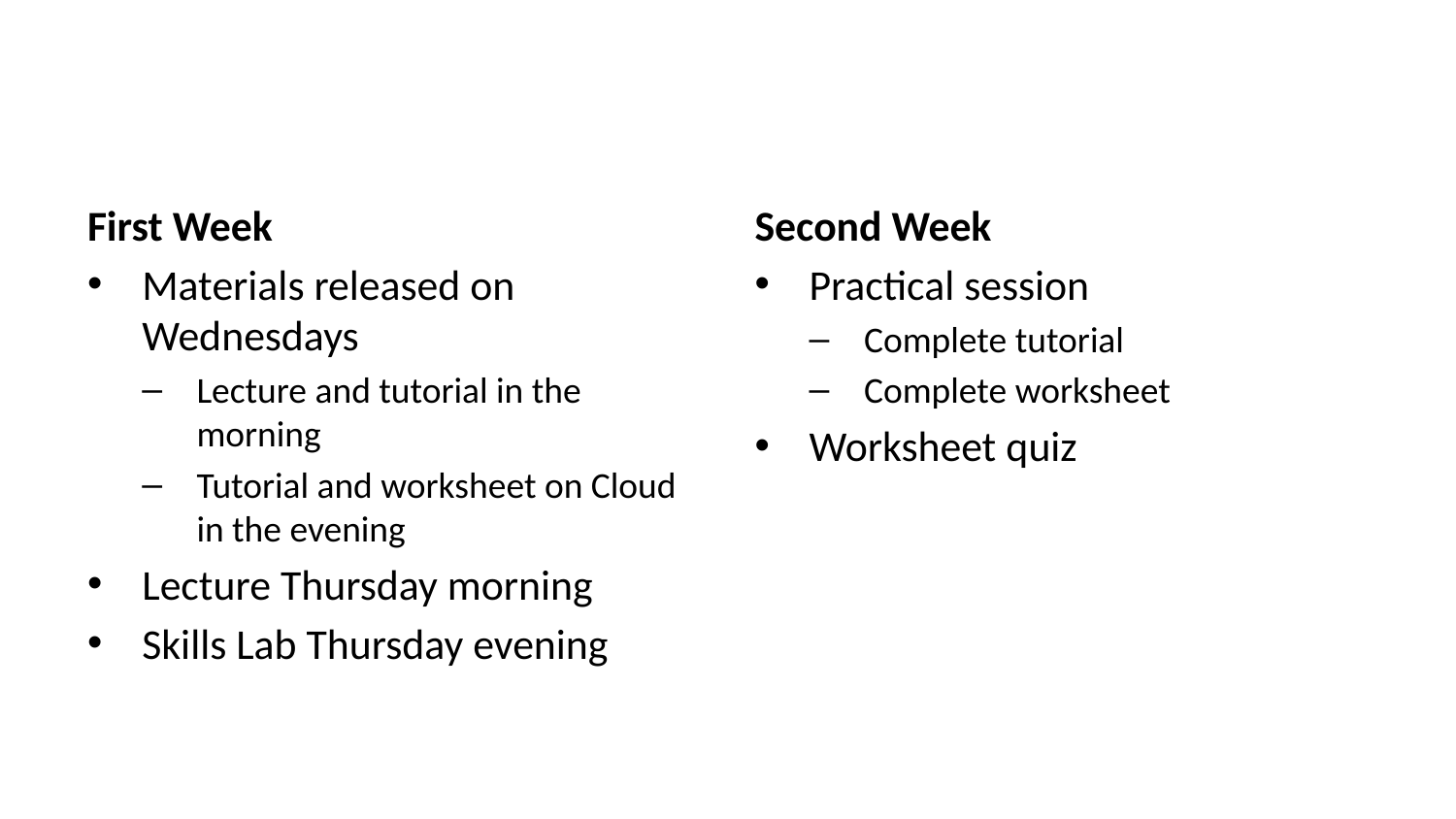

First Week
Materials released on Wednesdays
Lecture and tutorial in the morning
Tutorial and worksheet on Cloud in the evening
Lecture Thursday morning
Skills Lab Thursday evening
Second Week
Practical session
Complete tutorial
Complete worksheet
Worksheet quiz